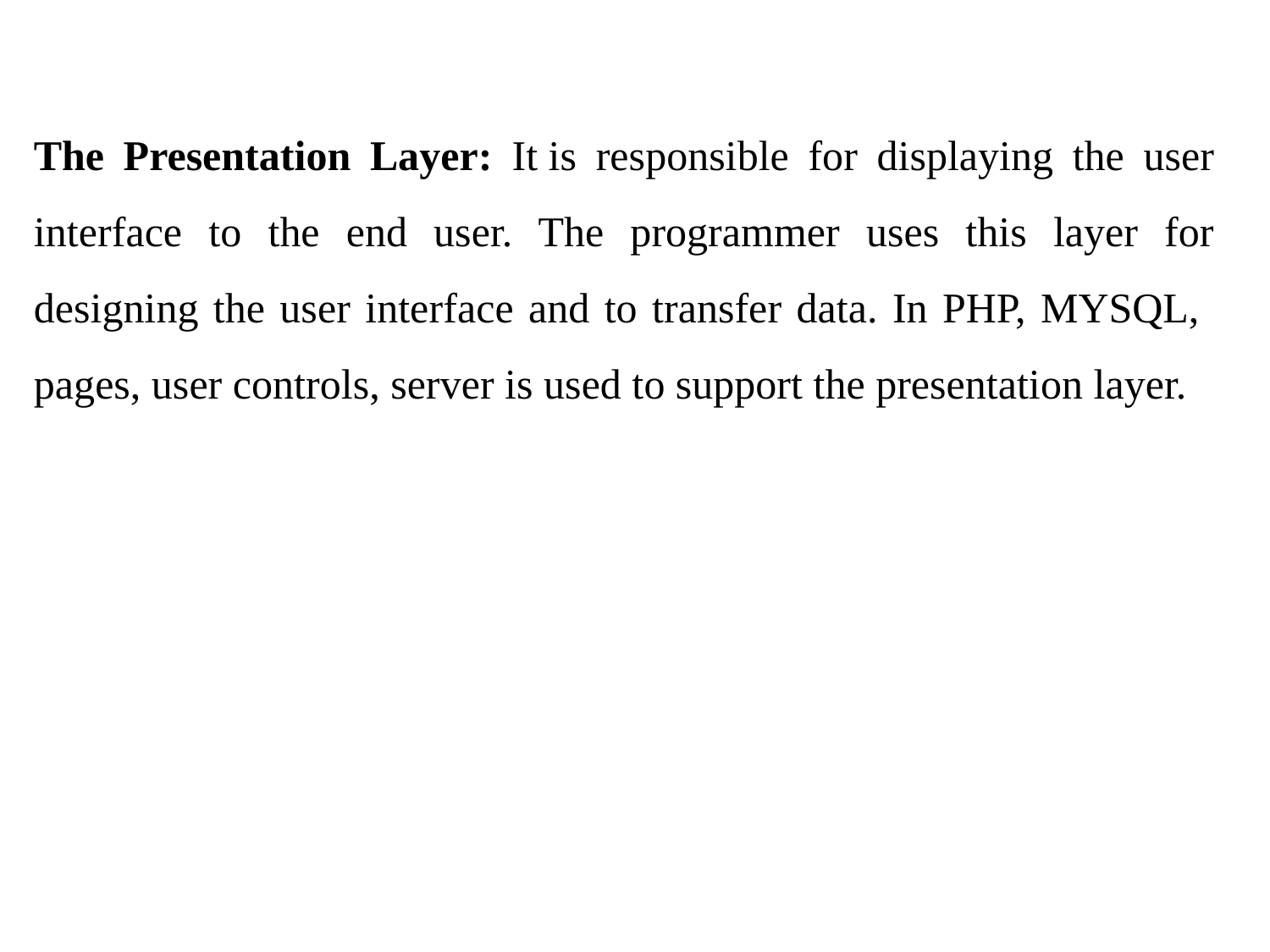

The Presentation Layer: It is responsible for displaying the user interface to the end user. The programmer uses this layer for designing the user interface and to transfer data. In PHP, MYSQL,  pages, user controls, server is used to support the presentation layer.